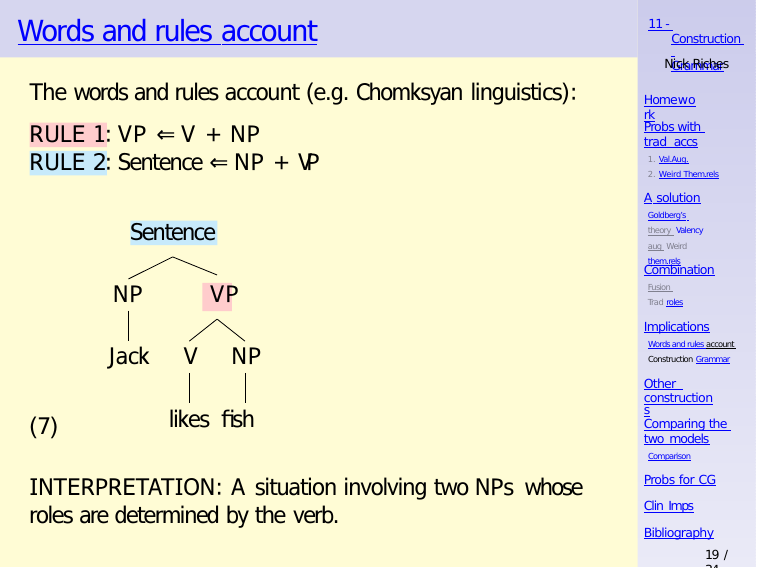

# Words and rules account
11 - Construction  Grammar
Nick Riches
The words and rules account (e.g. Chomksyan linguistics):
Homework
Probs with trad  accs
Val.Aug.
Weird Them.rels
: VP ⇐ V + NP
: Sentence ⇐ NP + VP
RULE 1
RULE 2
A solution
Goldberg’s theory  Valency aug  Weird them.rels
Sentence
Combination
Fusion  Trad roles

NP	VP

Jack	V	NP

Implications
Words and rules account  Construction Grammar

Other  constructions
likes fish
(7)
Comparing the two  models
Comparison
Probs for CG
INTERPRETATION: A situation involving two NPs whose
Clin Imps
roles are determined by the verb.
Bibliography
19 / 34